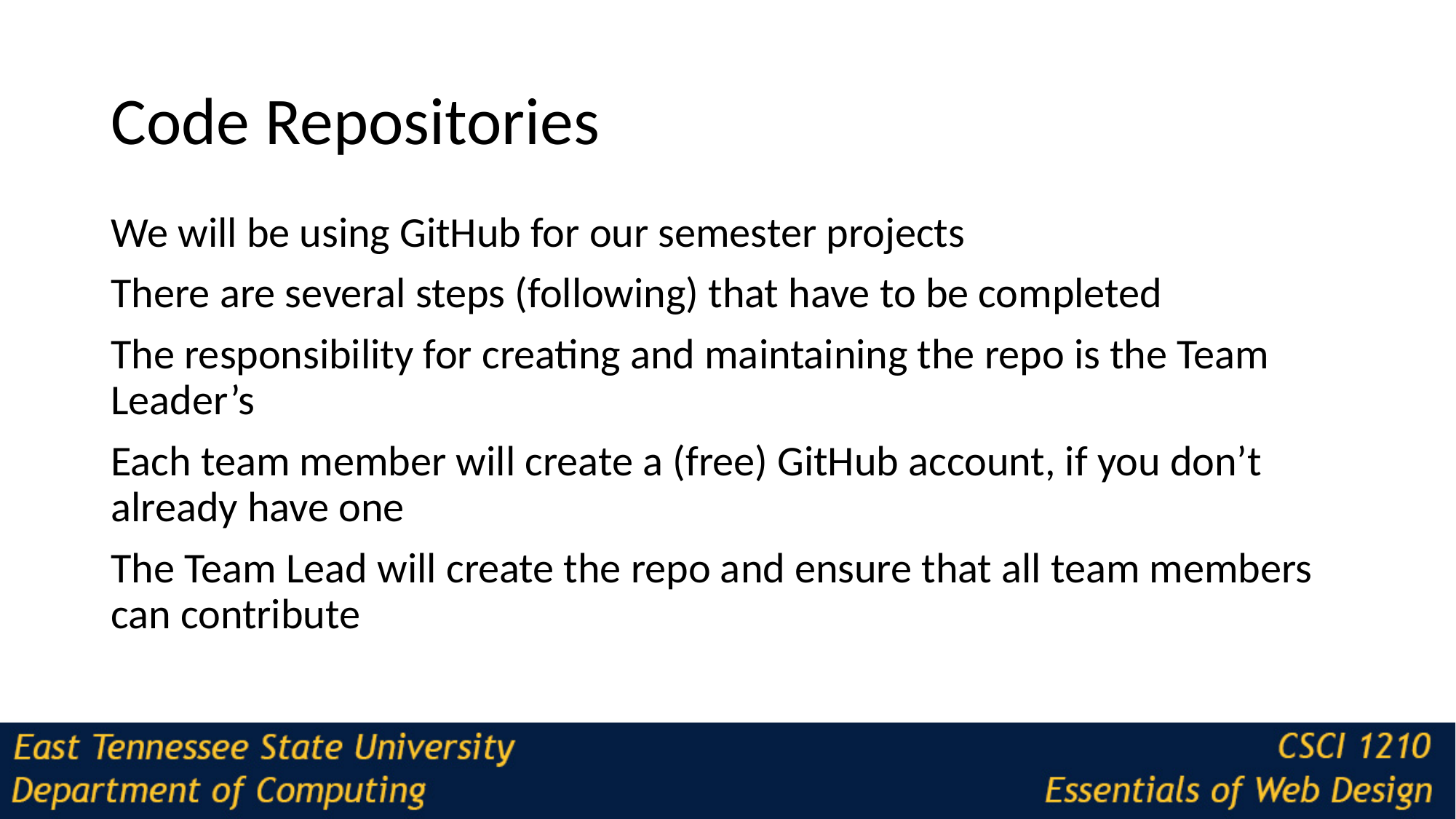

# Code Repositories
We will be using GitHub for our semester projects
There are several steps (following) that have to be completed
The responsibility for creating and maintaining the repo is the Team Leader’s
Each team member will create a (free) GitHub account, if you don’t already have one
The Team Lead will create the repo and ensure that all team members can contribute